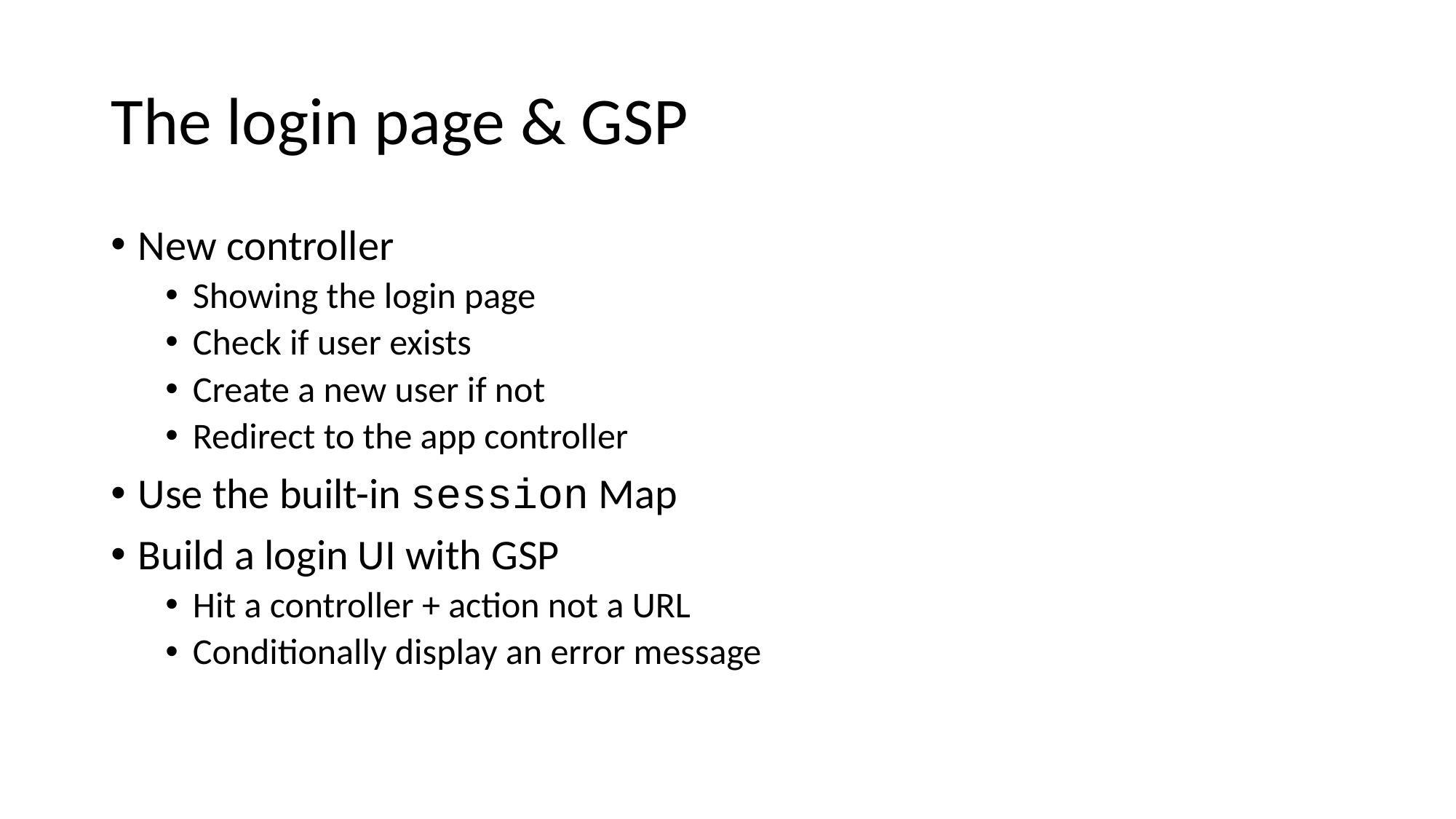

# The login page & GSP
New controller
Showing the login page
Check if user exists
Create a new user if not
Redirect to the app controller
Use the built-in session Map
Build a login UI with GSP
Hit a controller + action not a URL
Conditionally display an error message